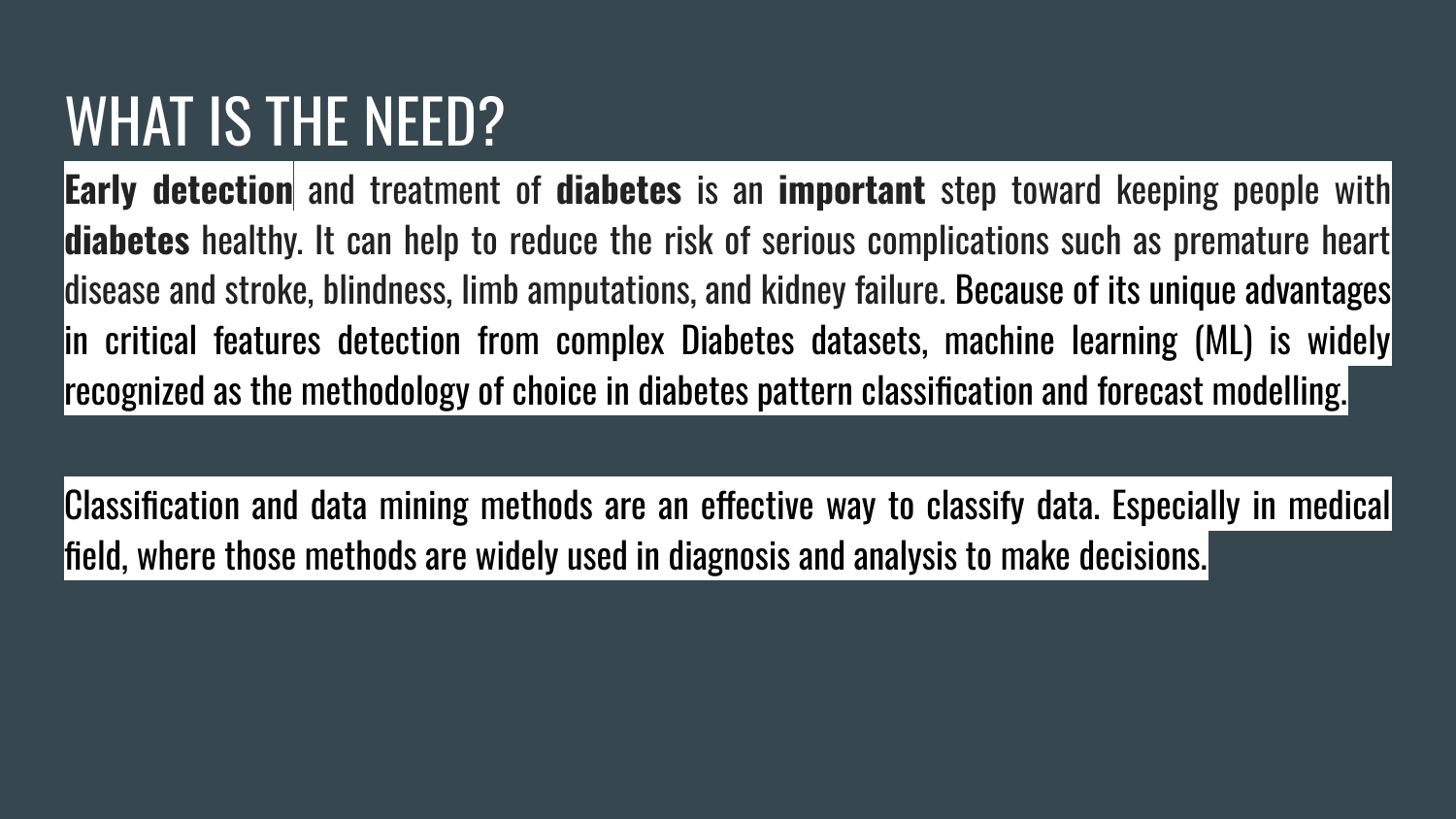

# WHAT IS THE NEED?
Early detection and treatment of diabetes is an important step toward keeping people with diabetes healthy. It can help to reduce the risk of serious complications such as premature heart disease and stroke, blindness, limb amputations, and kidney failure. Because of its unique advantages in critical features detection from complex Diabetes datasets, machine learning (ML) is widely recognized as the methodology of choice in diabetes pattern classification and forecast modelling.
Classification and data mining methods are an effective way to classify data. Especially in medical field, where those methods are widely used in diagnosis and analysis to make decisions.